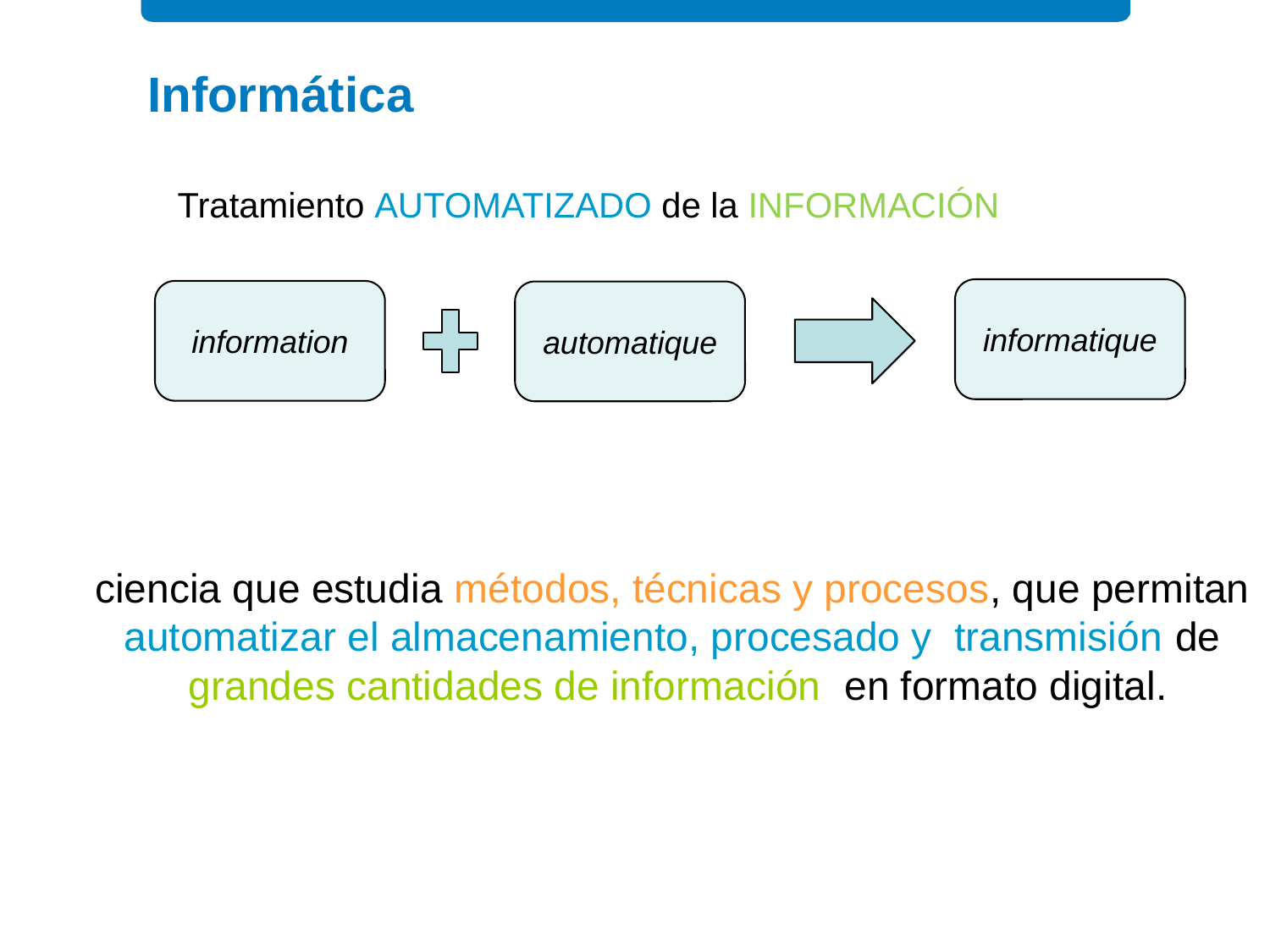

Informática

Tratamiento AUTOMATIZADO de la INFORMACIÓN
informatique
information
automatique

ciencia que estudia métodos, técnicas y procesos, que permitan automatizar el almacenamiento, procesado y  transmisión de  grandes cantidades de información  en formato digital.